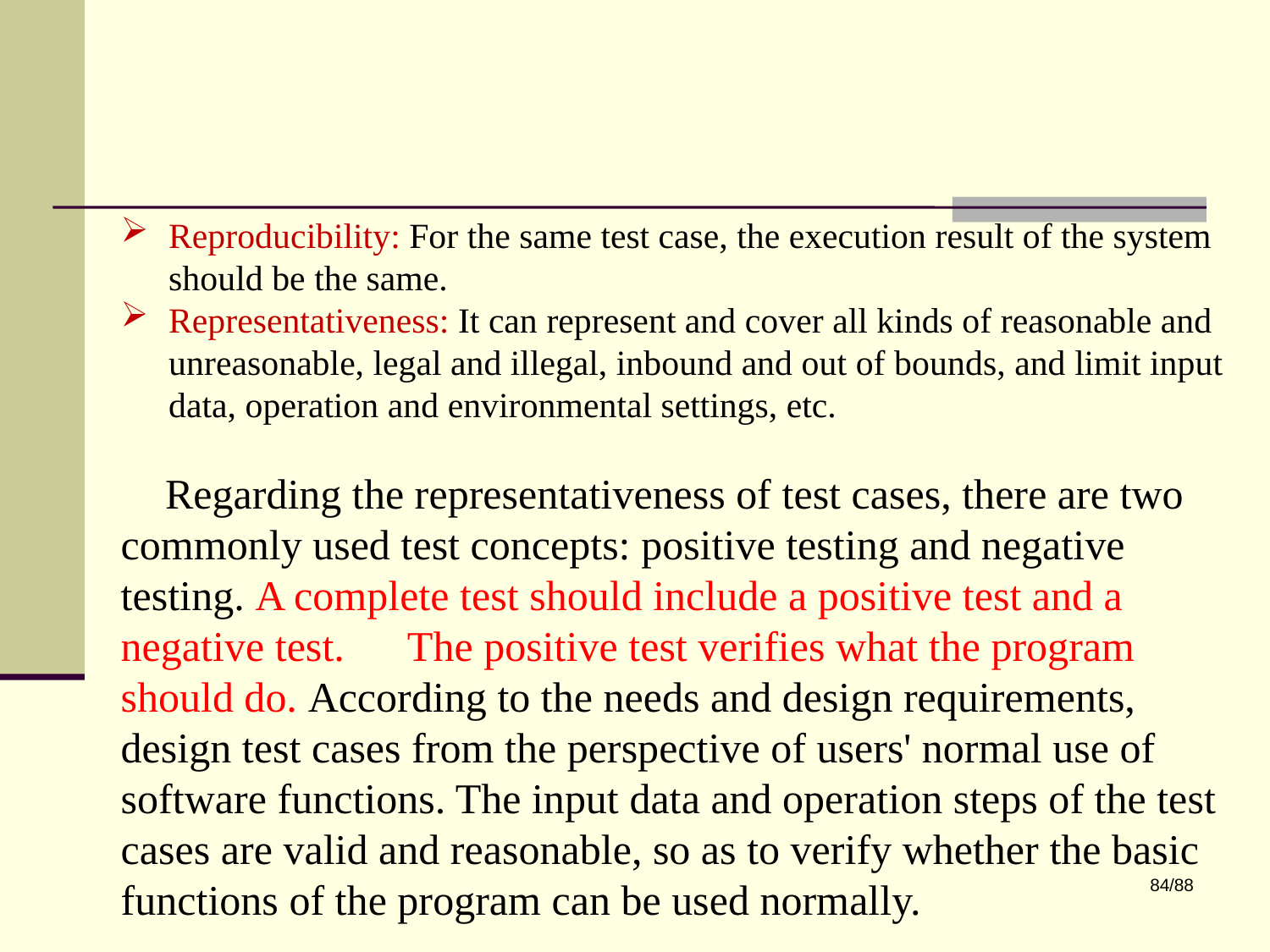

Reproducibility: For the same test case, the execution result of the system should be the same.
Representativeness: It can represent and cover all kinds of reasonable and unreasonable, legal and illegal, inbound and out of bounds, and limit input data, operation and environmental settings, etc.

     Regarding the representativeness of test cases, there are two commonly used test concepts: positive testing and negative testing. A complete test should include a positive test and a negative test.      The positive test verifies what the program should do. According to the needs and design requirements, design test cases from the perspective of users' normal use of software functions. The input data and operation steps of the test cases are valid and reasonable, so as to verify whether the basic functions of the program can be used normally.
84/88